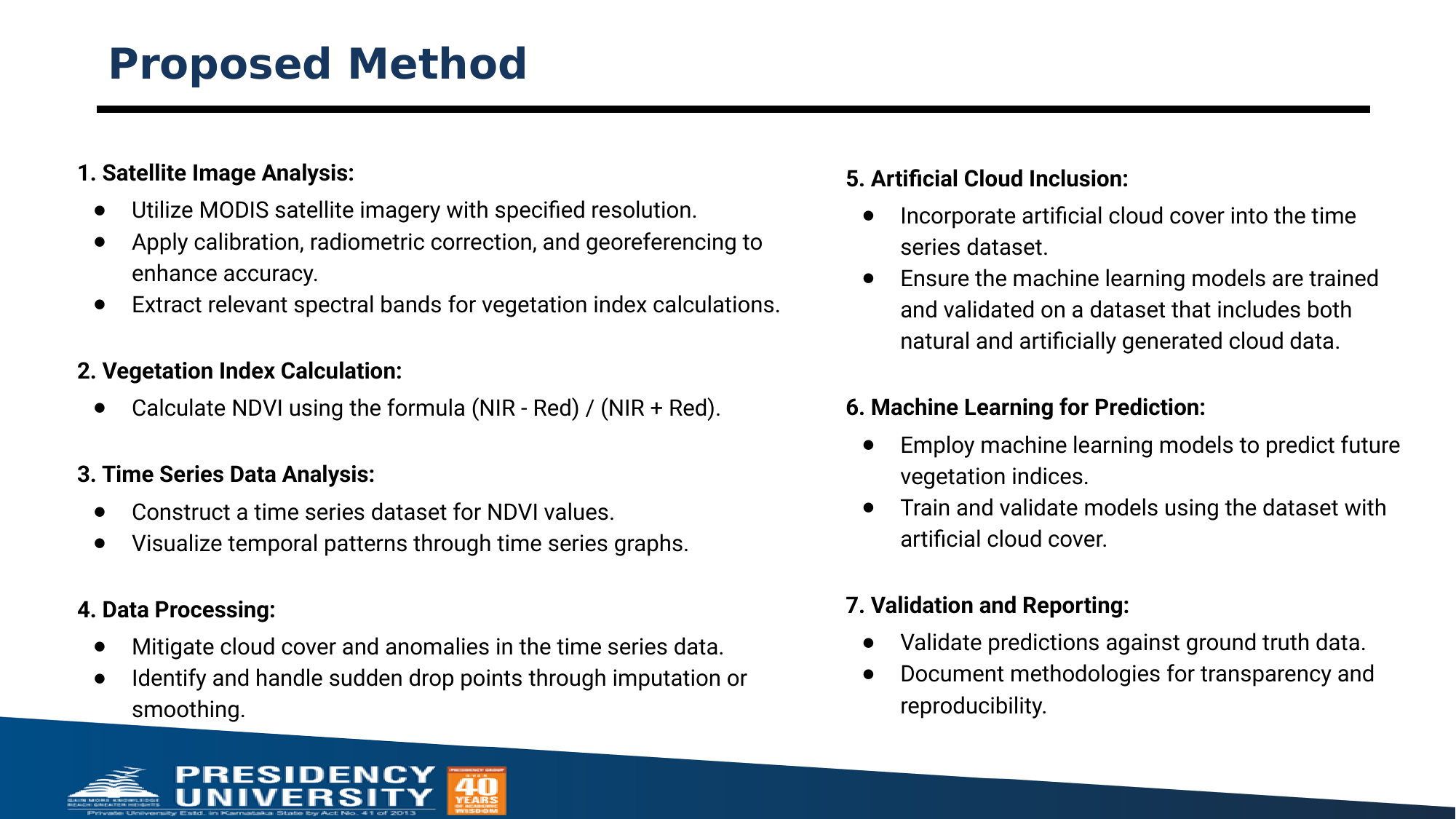

# Proposed Method
1. Satellite Image Analysis:
Utilize MODIS satellite imagery with specified resolution.
Apply calibration, radiometric correction, and georeferencing to enhance accuracy.
Extract relevant spectral bands for vegetation index calculations.
2. Vegetation Index Calculation:
Calculate NDVI using the formula (NIR - Red) / (NIR + Red).
3. Time Series Data Analysis:
Construct a time series dataset for NDVI values.
Visualize temporal patterns through time series graphs.
4. Data Processing:
Mitigate cloud cover and anomalies in the time series data.
Identify and handle sudden drop points through imputation or smoothing.

5. Artificial Cloud Inclusion:
Incorporate artificial cloud cover into the time series dataset.
Ensure the machine learning models are trained and validated on a dataset that includes both natural and artificially generated cloud data.
6. Machine Learning for Prediction:
Employ machine learning models to predict future vegetation indices.
Train and validate models using the dataset with artificial cloud cover.
7. Validation and Reporting:
Validate predictions against ground truth data.
Document methodologies for transparency and reproducibility.